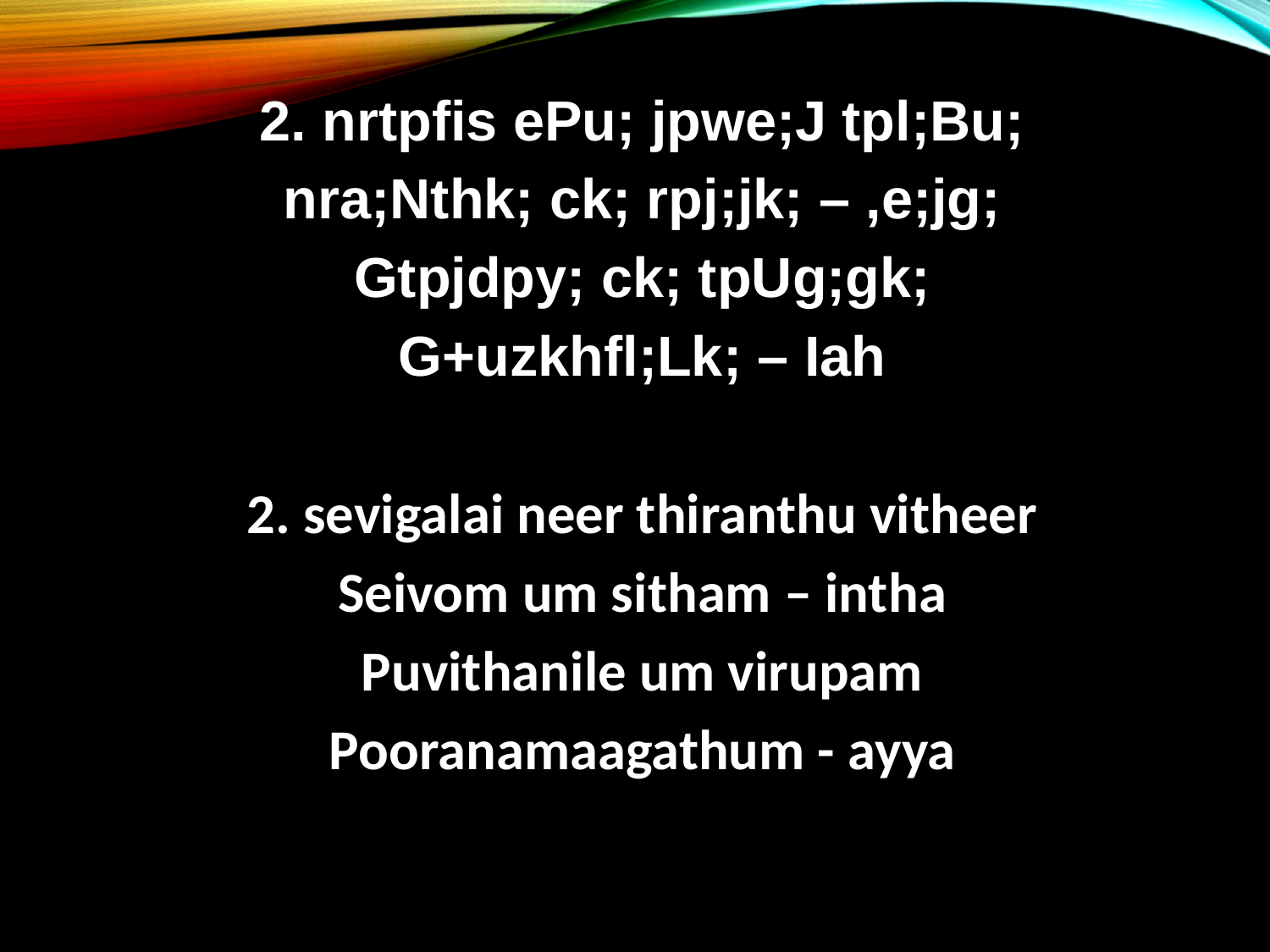

2. nrtpfis ePu; jpwe;J tpl;Bu;
nra;Nthk; ck; rpj;jk; – ,e;jg;
Gtpjdpy; ck; tpUg;gk;
G+uzkhfl;Lk; – Iah

2. sevigalai neer thiranthu vitheer
Seivom um sitham – intha
Puvithanile um virupam
Pooranamaagathum - ayya